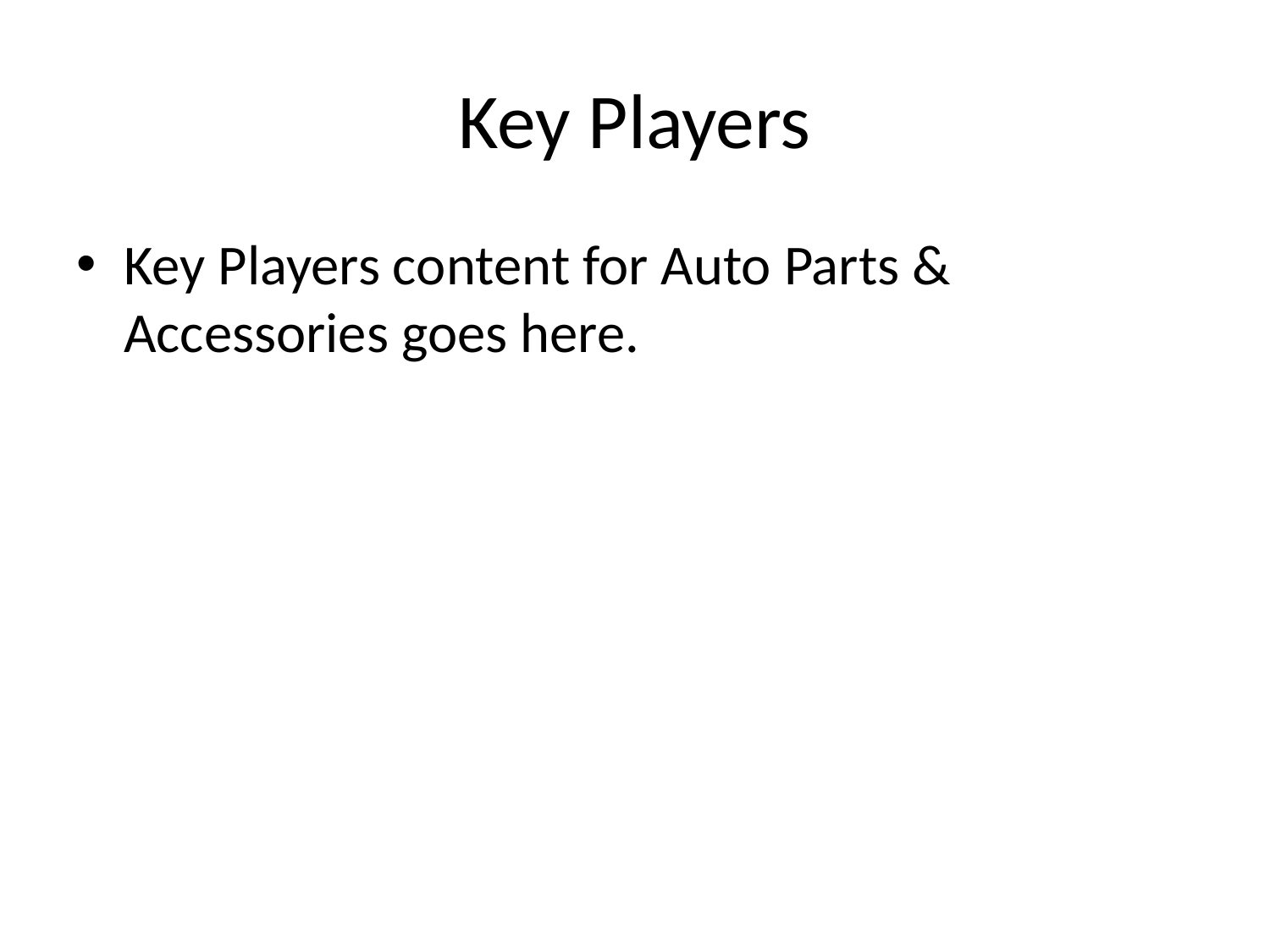

# Key Players
Key Players content for Auto Parts & Accessories goes here.